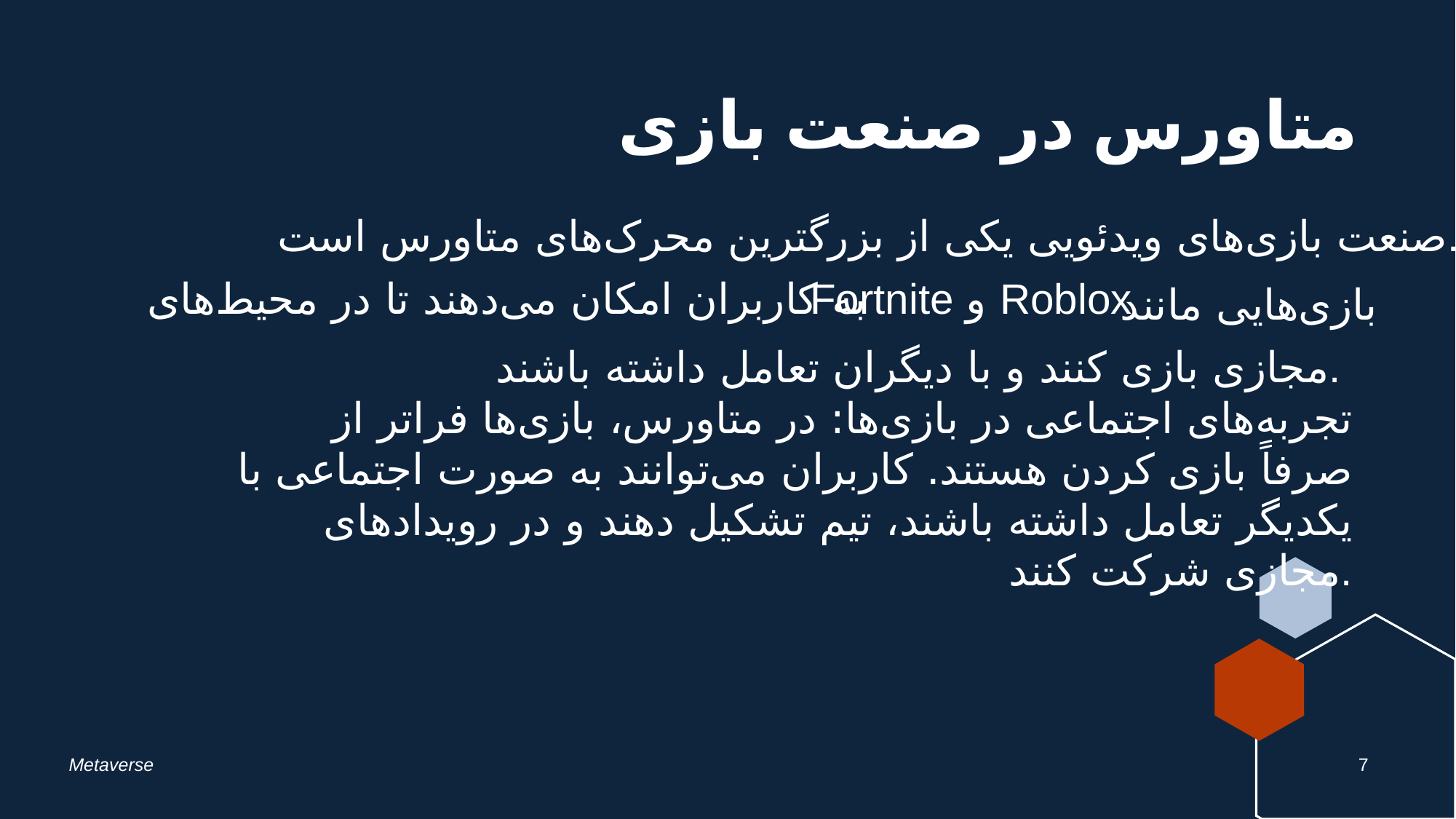

# متاورس در صنعت بازی
صنعت بازی‌های ویدئویی یکی از بزرگترین محرک‌های متاورس است.
به کاربران امکان می‌دهند تا در محیط‌های
Fortnite و Roblox
بازی‌هایی مانند
مجازی بازی کنند و با دیگران تعامل داشته باشند.
 تجربه‌های اجتماعی در بازی‌ها: در متاورس، بازی‌ها فراتر از صرفاً بازی کردن هستند. کاربران می‌توانند به صورت اجتماعی با یکدیگر تعامل داشته باشند، تیم تشکیل دهند و در رویدادهای مجازی شرکت کنند.
7
Metaverse